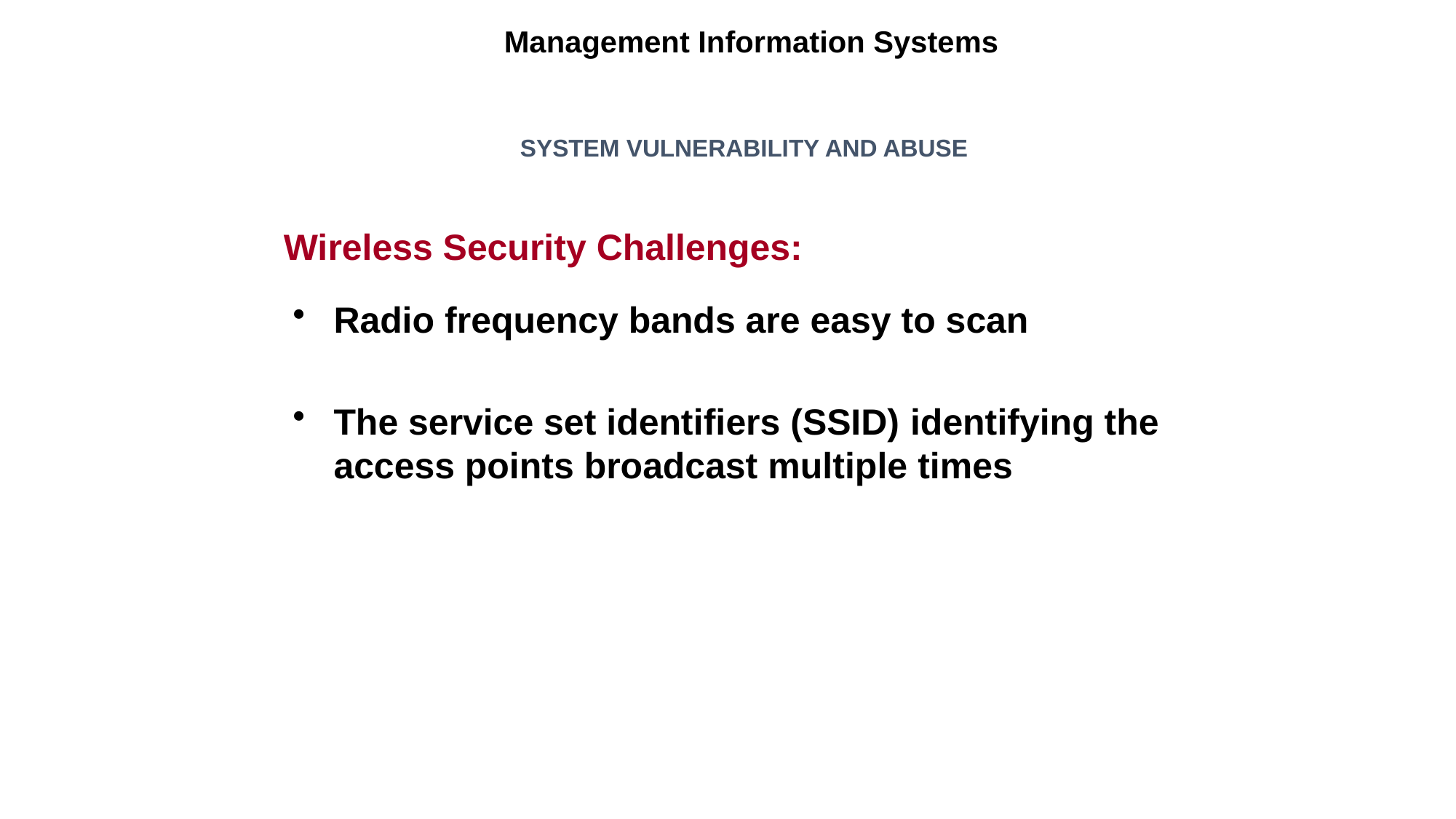

Management Information Systems

SYSTEM VULNERABILITY AND ABUSE
Wireless Security Challenges:
Radio frequency bands are easy to scan

The service set identifiers (SSID) identifying the access points broadcast multiple times